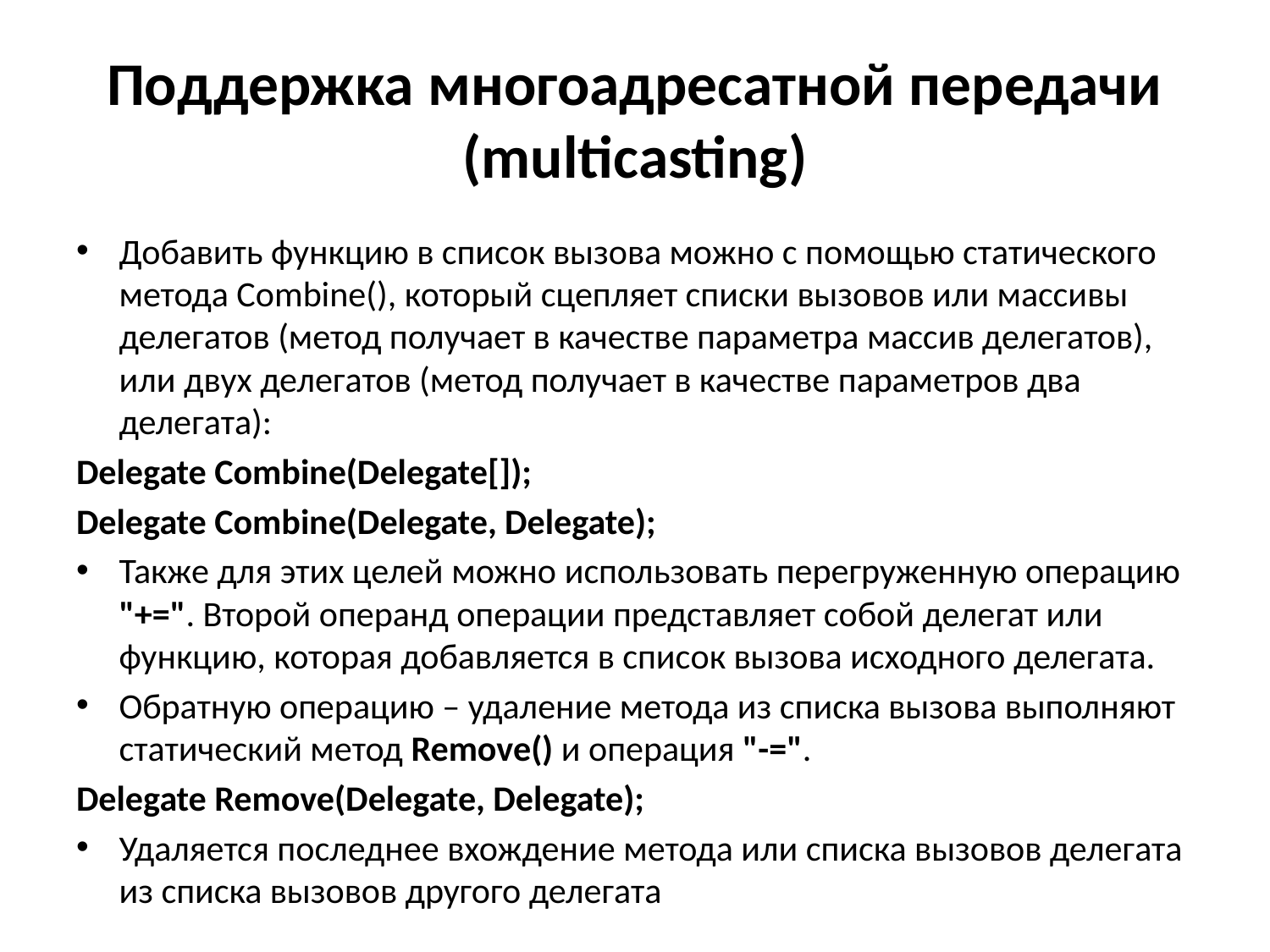

# Поддержка многоадресатной передачи (multicasting)
Добавить функцию в список вызова можно с помощью статического метода Combine(), который сцепляет списки вызовов или массивы делегатов (метод получает в качестве параметра массив делегатов), или двух делегатов (метод получает в качестве параметров два делегата):
Delegate Combine(Delegate[]);
Delegate Combine(Delegate, Delegate);
Также для этих целей можно использовать перегруженную операцию "+=". Второй операнд операции представляет собой делегат или функцию, которая добавляется в список вызова исходного делегата.
Обратную операцию – удаление метода из списка вызова выполняют статический метод Remove() и операция "-=".
Delegate Remove(Delegate, Delegate);
Удаляется последнее вхождение метода или списка вызовов делегата из списка вызовов другого делегата